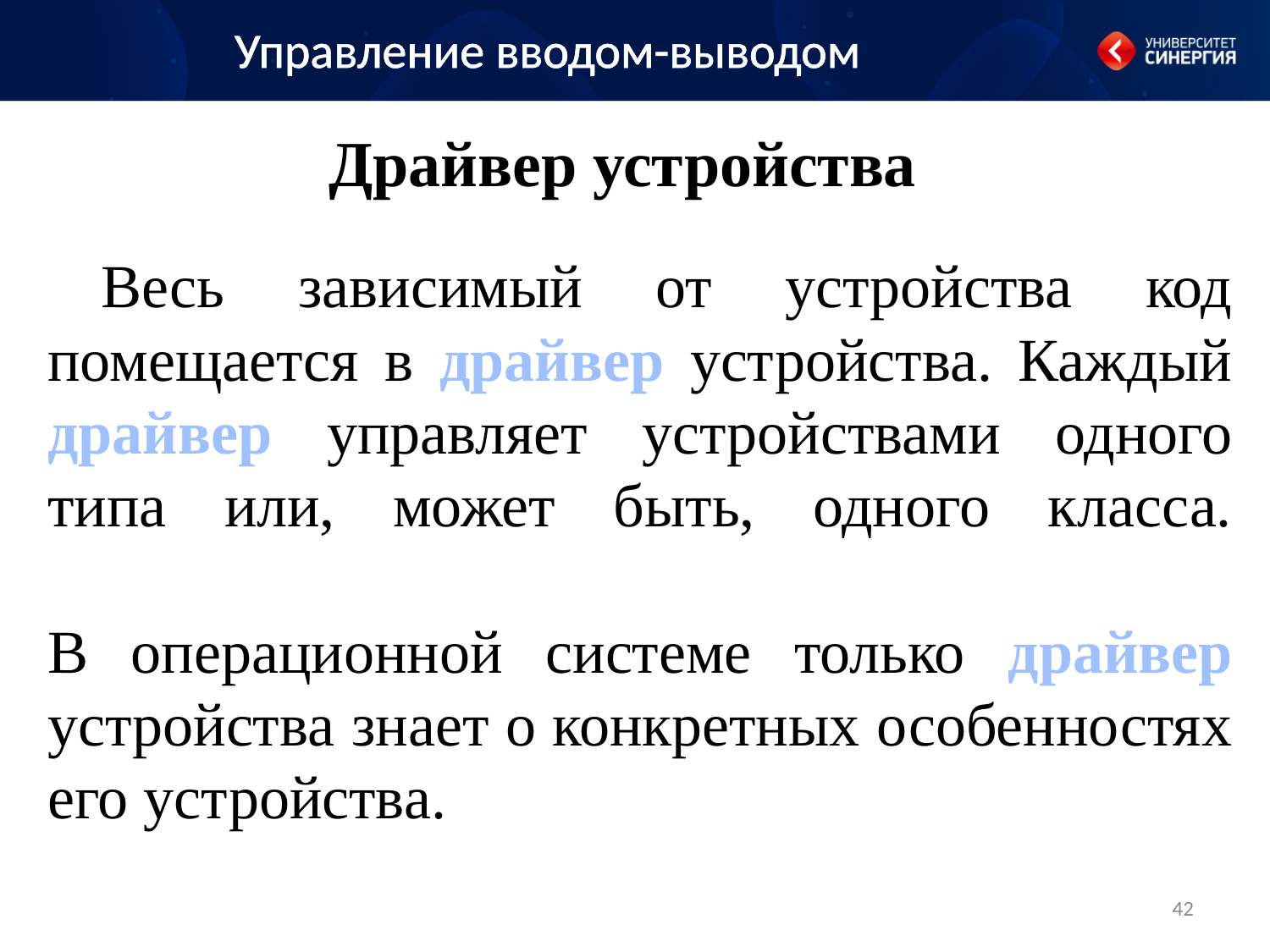

Управление вводом-выводом
Драйвер устройства
# Весь зависимый от устройства код помещается в драйвер устройства. Каждый драйвер управляет устройствами одного типа или, может быть, одного класса. В операционной системе только драйвер устройства знает о конкретных особенностях его устройства.
42